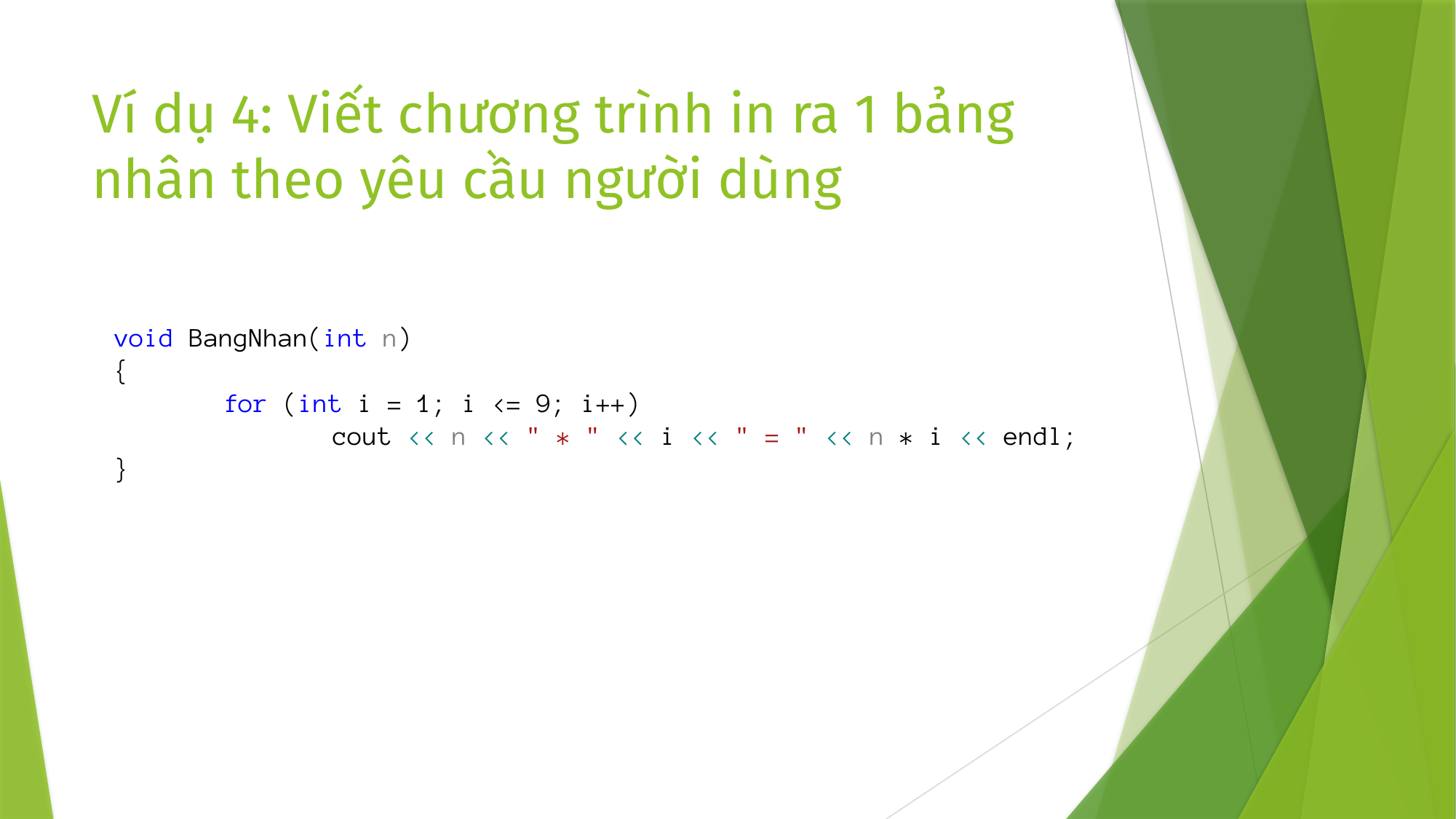

# Ví dụ 4: Viết chương trình in ra 1 bảng nhân theo yêu cầu người dùng
void BangNhan(int n)
{
	for (int i = 1; i <= 9; i++)
		cout << n << " * " << i << " = " << n * i << endl;
}